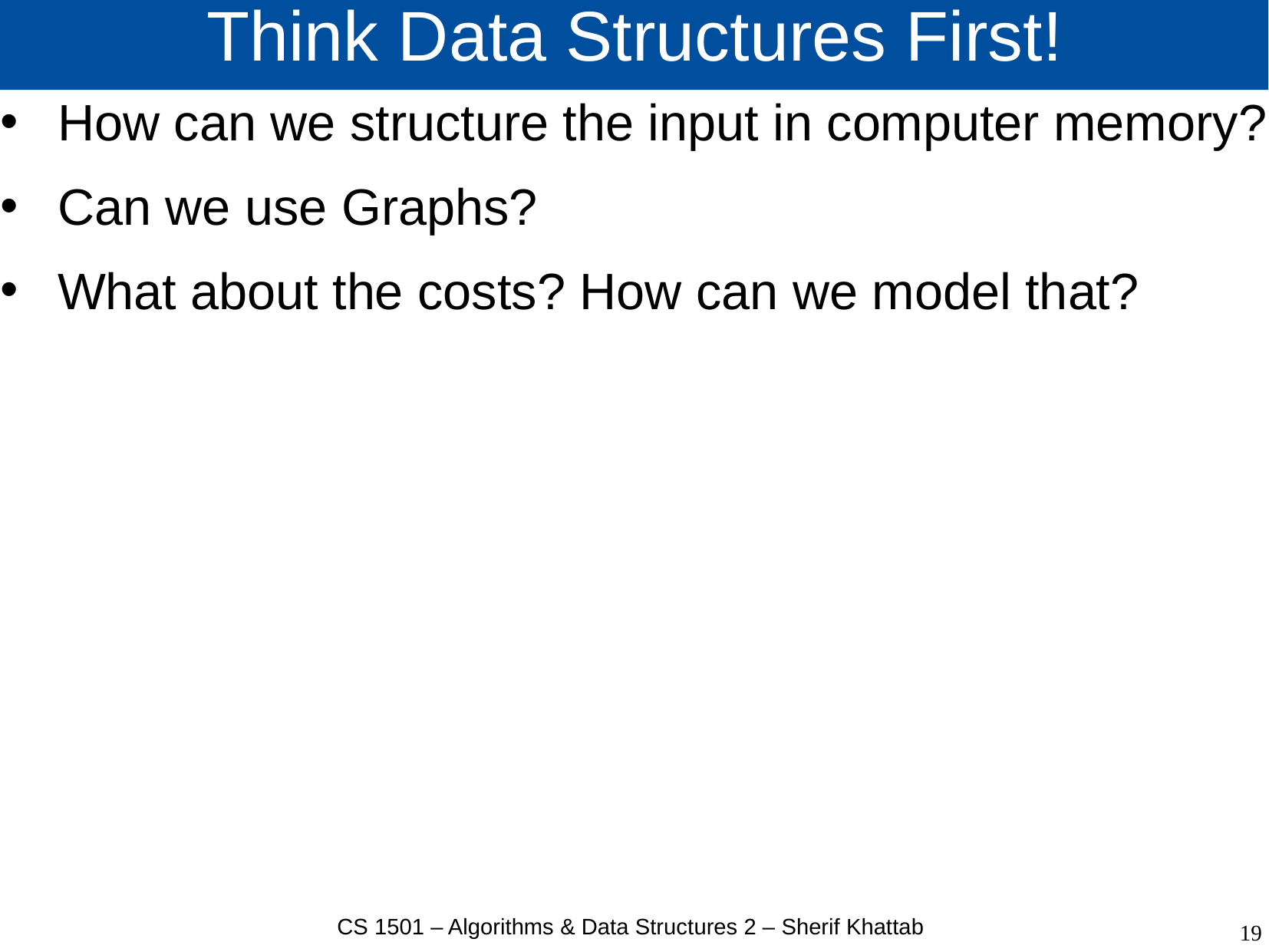

# Think Data Structures First!
How can we structure the input in computer memory?
Can we use Graphs?
What about the costs? How can we model that?
CS 1501 – Algorithms & Data Structures 2 – Sherif Khattab
19